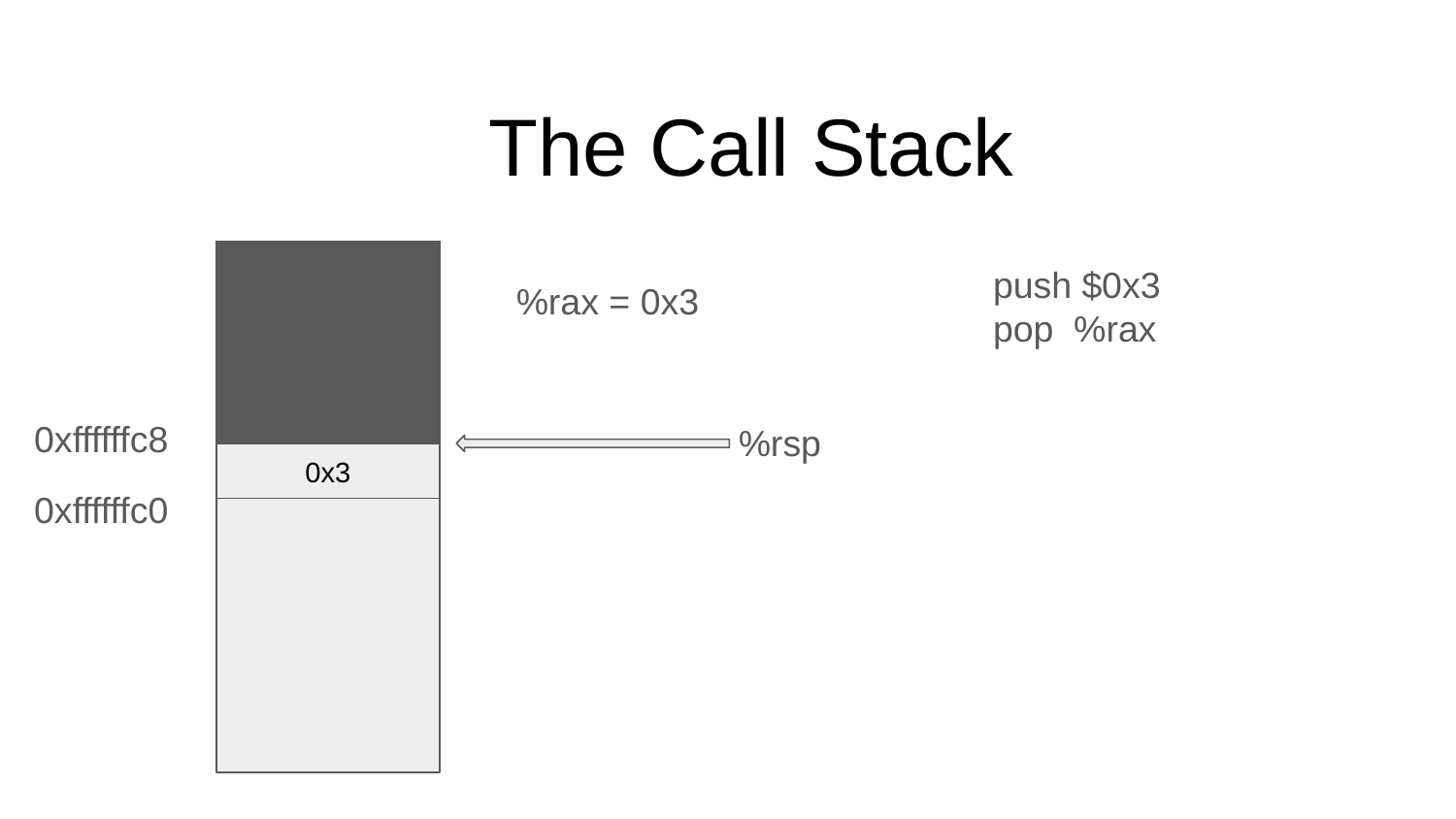

# The Call Stack

push $0x3
pop  %rax
%rax = 0x3
0xffffffc8
%rsp

0x3
0xffffffc0